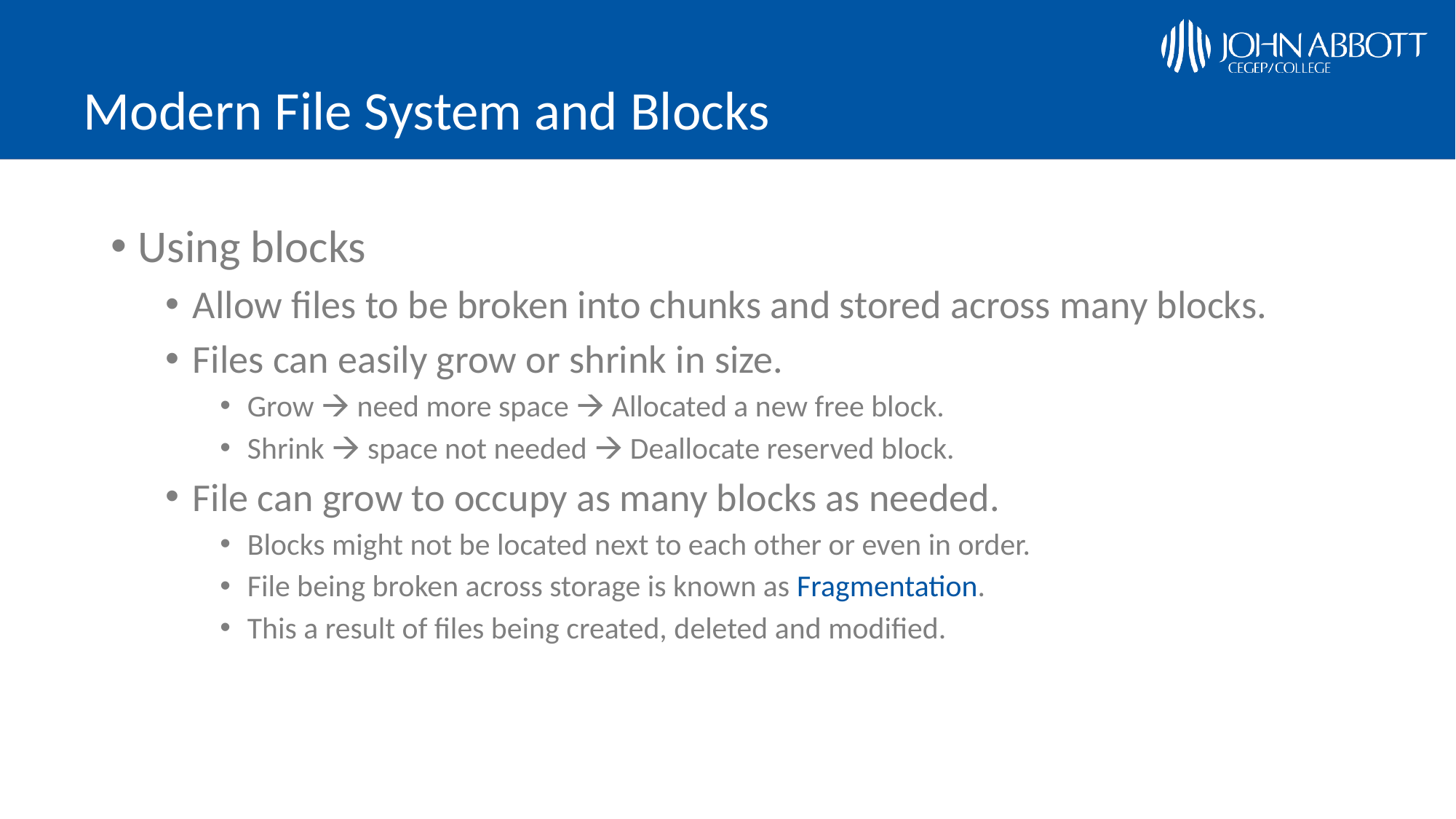

# Modern File System and Blocks
Using blocks
Allow files to be broken into chunks and stored across many blocks.
Files can easily grow or shrink in size.
Grow 🡪 need more space 🡪 Allocated a new free block.
Shrink 🡪 space not needed 🡪 Deallocate reserved block.
File can grow to occupy as many blocks as needed.
Blocks might not be located next to each other or even in order.
File being broken across storage is known as Fragmentation.
This a result of files being created, deleted and modified.